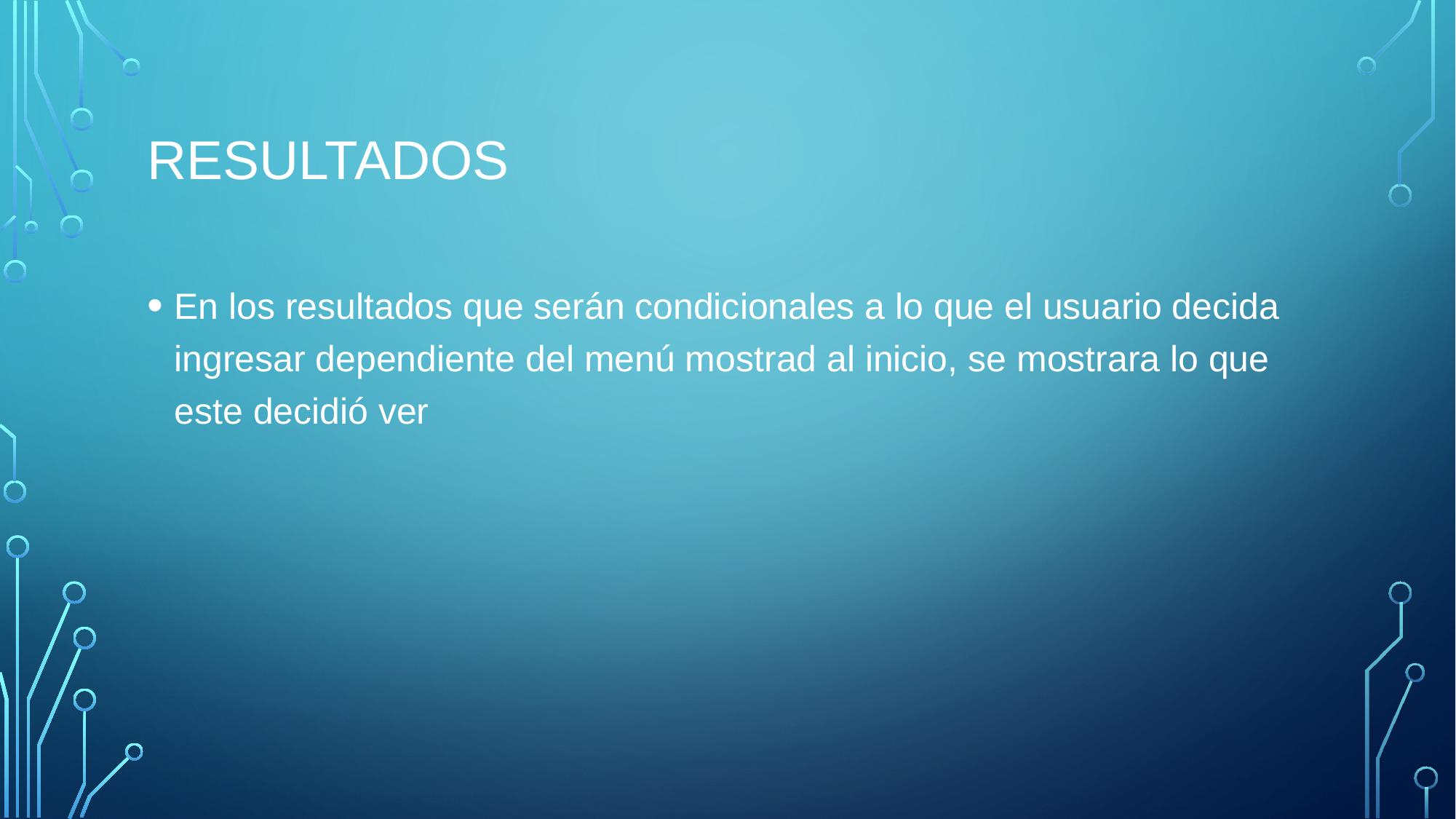

# Resultados
En los resultados que serán condicionales a lo que el usuario decida ingresar dependiente del menú mostrad al inicio, se mostrara lo que este decidió ver